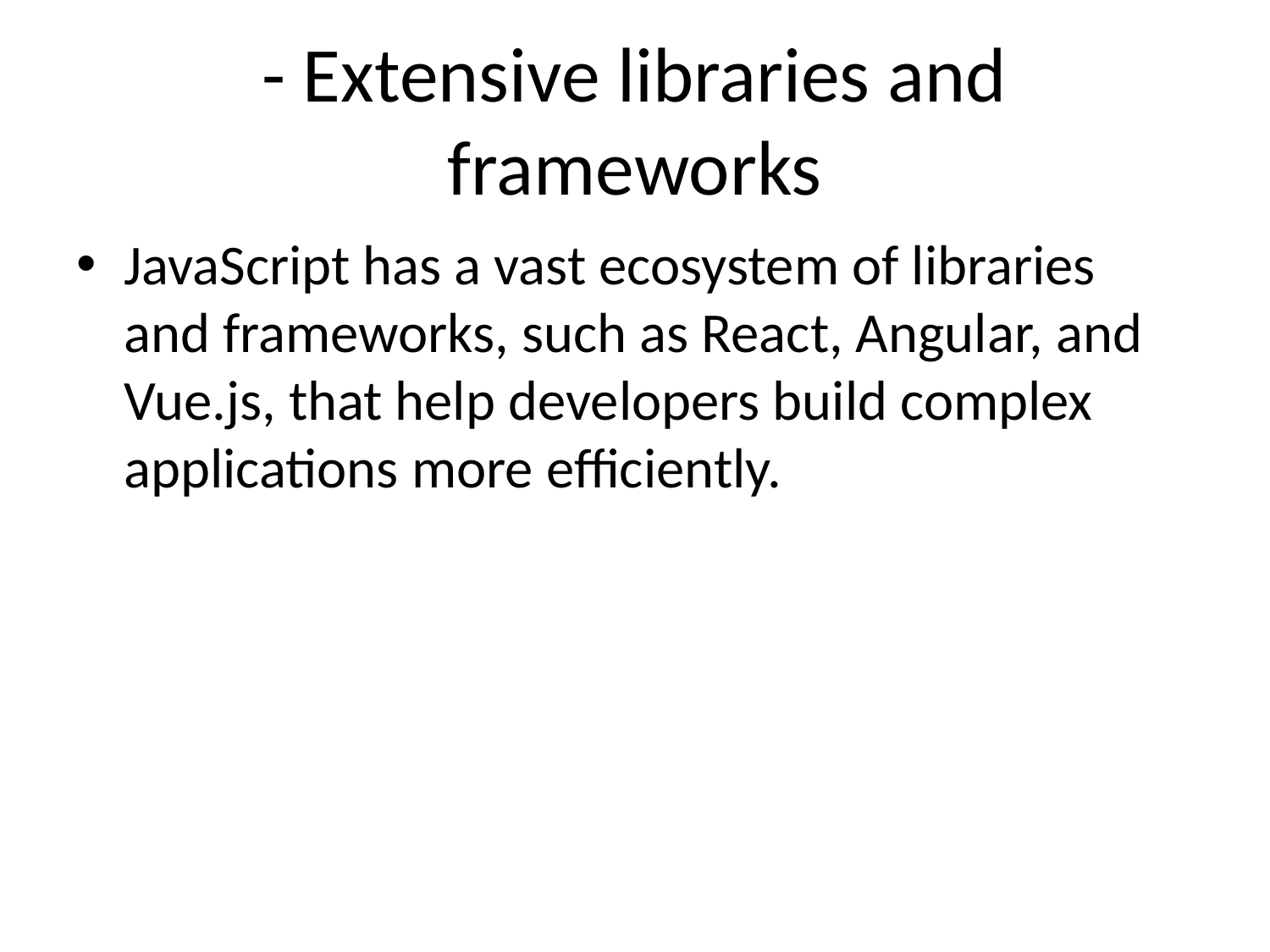

# - Extensive libraries and frameworks
JavaScript has a vast ecosystem of libraries and frameworks, such as React, Angular, and Vue.js, that help developers build complex applications more efficiently.